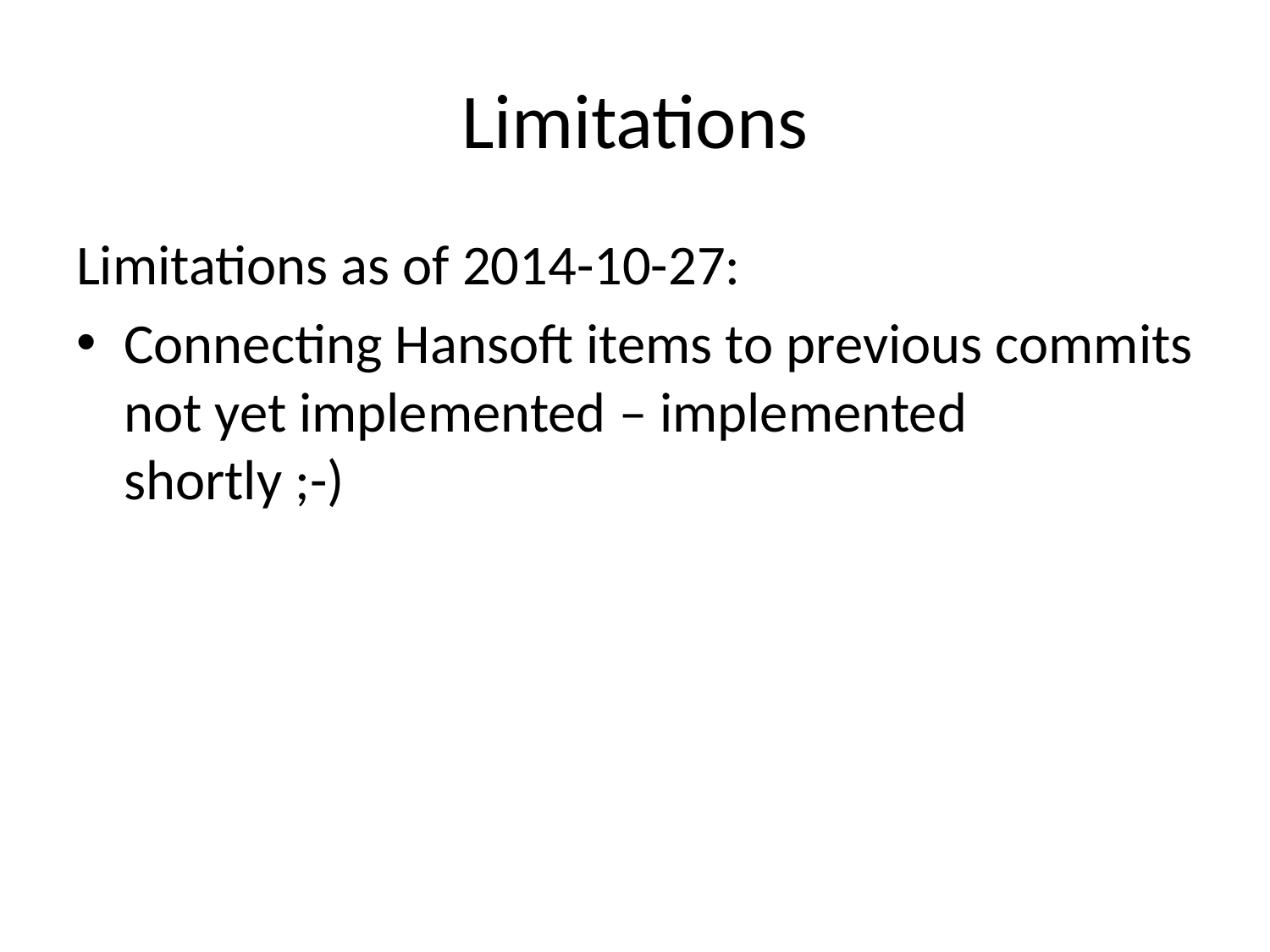

# Limitations
Limitations as of 2014-10-27:
Connecting Hansoft items to previous commits not yet implemented – implemented shortly ;-)